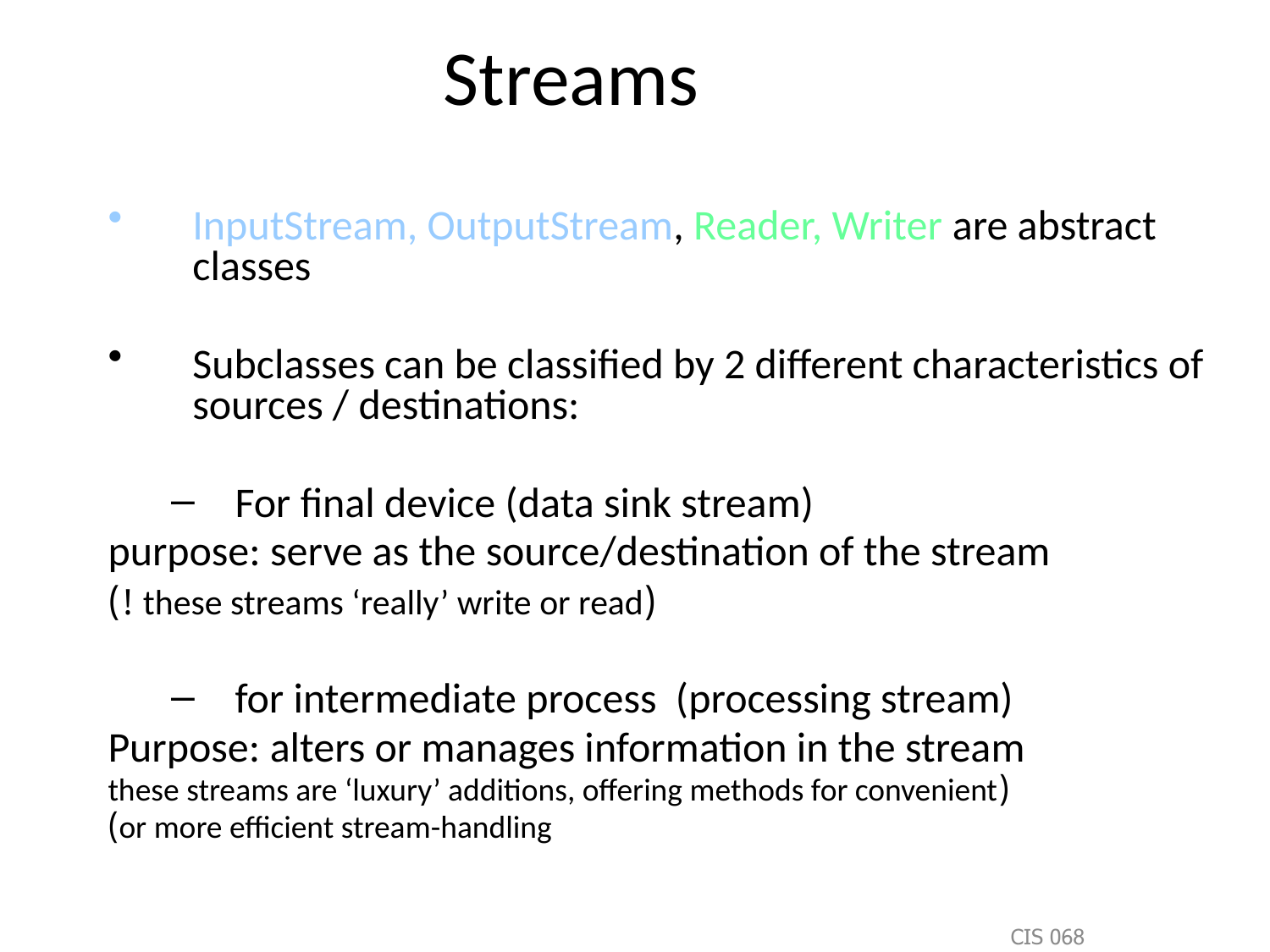

# Streams
InputStream, OutputStream, Reader, Writer are abstract classes

Subclasses can be classified by 2 different characteristics of sources / destinations:

For final device (data sink stream)
	purpose: serve as the source/destination of the stream
	(these streams ‘really’ write or read !)

for intermediate process  (processing stream)
Purpose: alters or manages information in the stream
(these streams are ‘luxury’ additions, offering methods for convenient
or more efficient stream-handling)
CIS 068